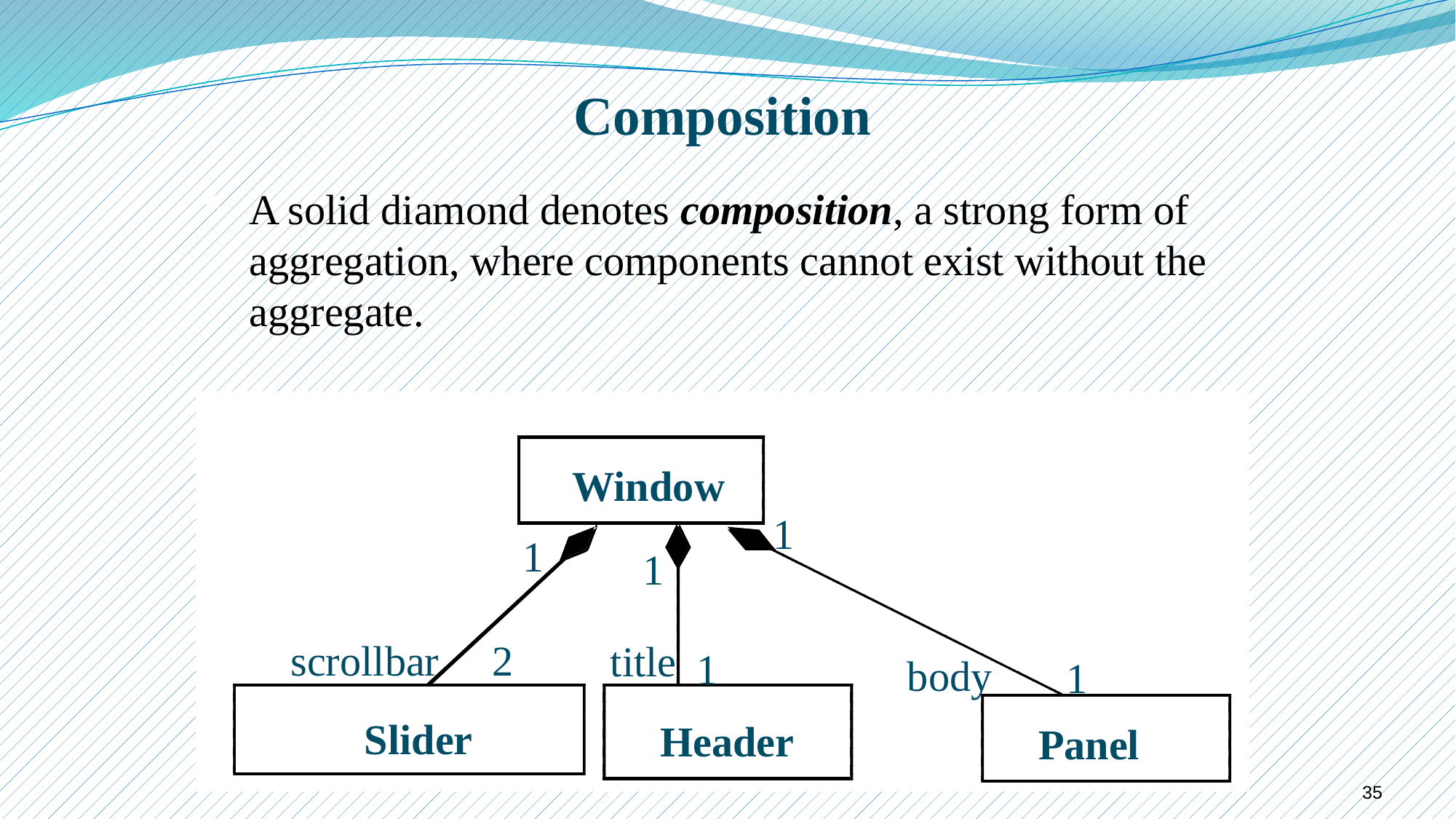

Composition
A solid diamond denotes composition, a strong form of aggregation, where components cannot exist without the aggregate.

Window
1

1

1

scrollbar
2
title
1
body
1

Slider
Header
Panel
35